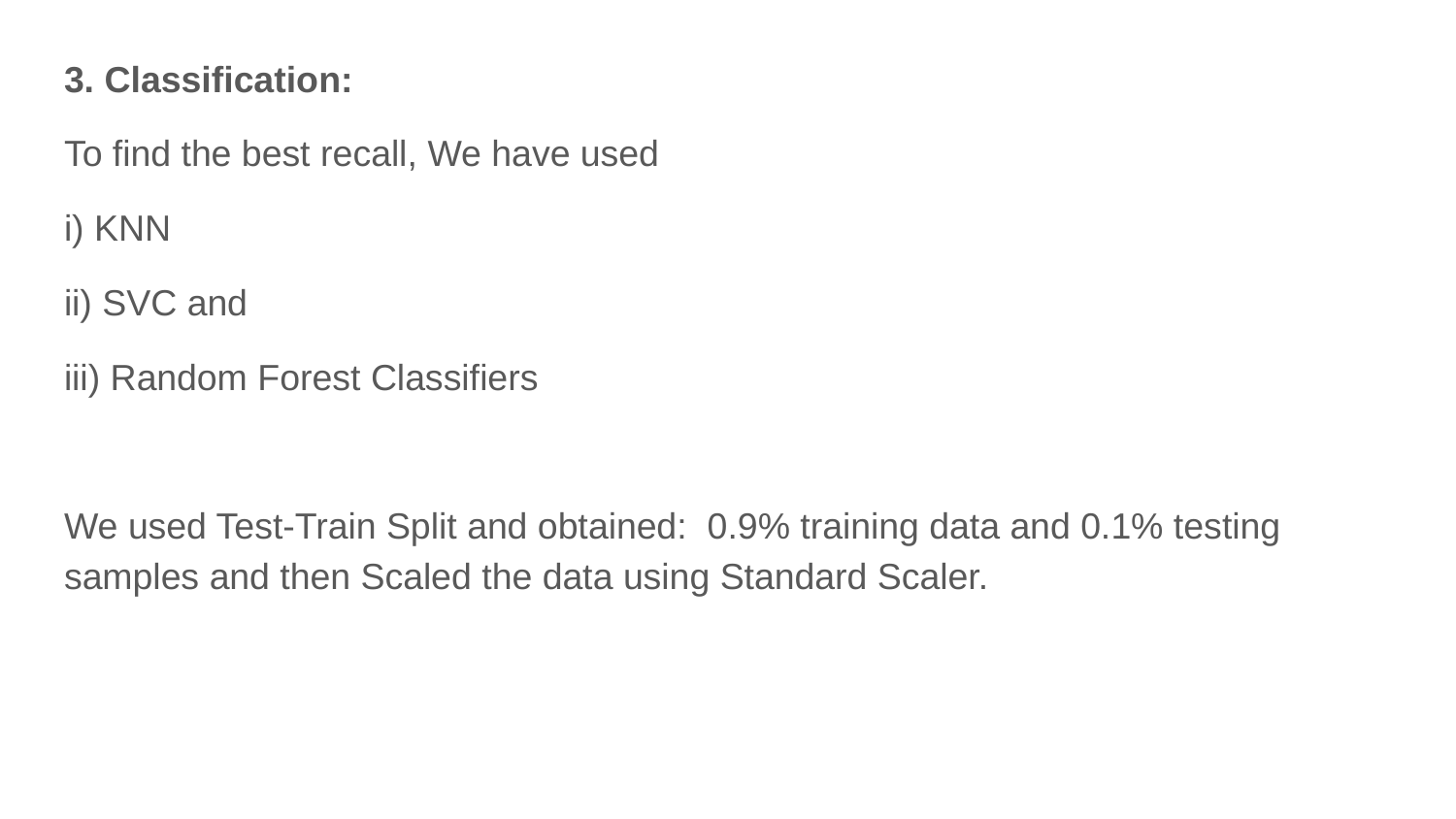

3. Classification:
To find the best recall, We have used
i) KNN
ii) SVC and
iii) Random Forest Classifiers

We used Test-Train Split and obtained:  0.9% training data and 0.1% testing samples and then Scaled the data using Standard Scaler.